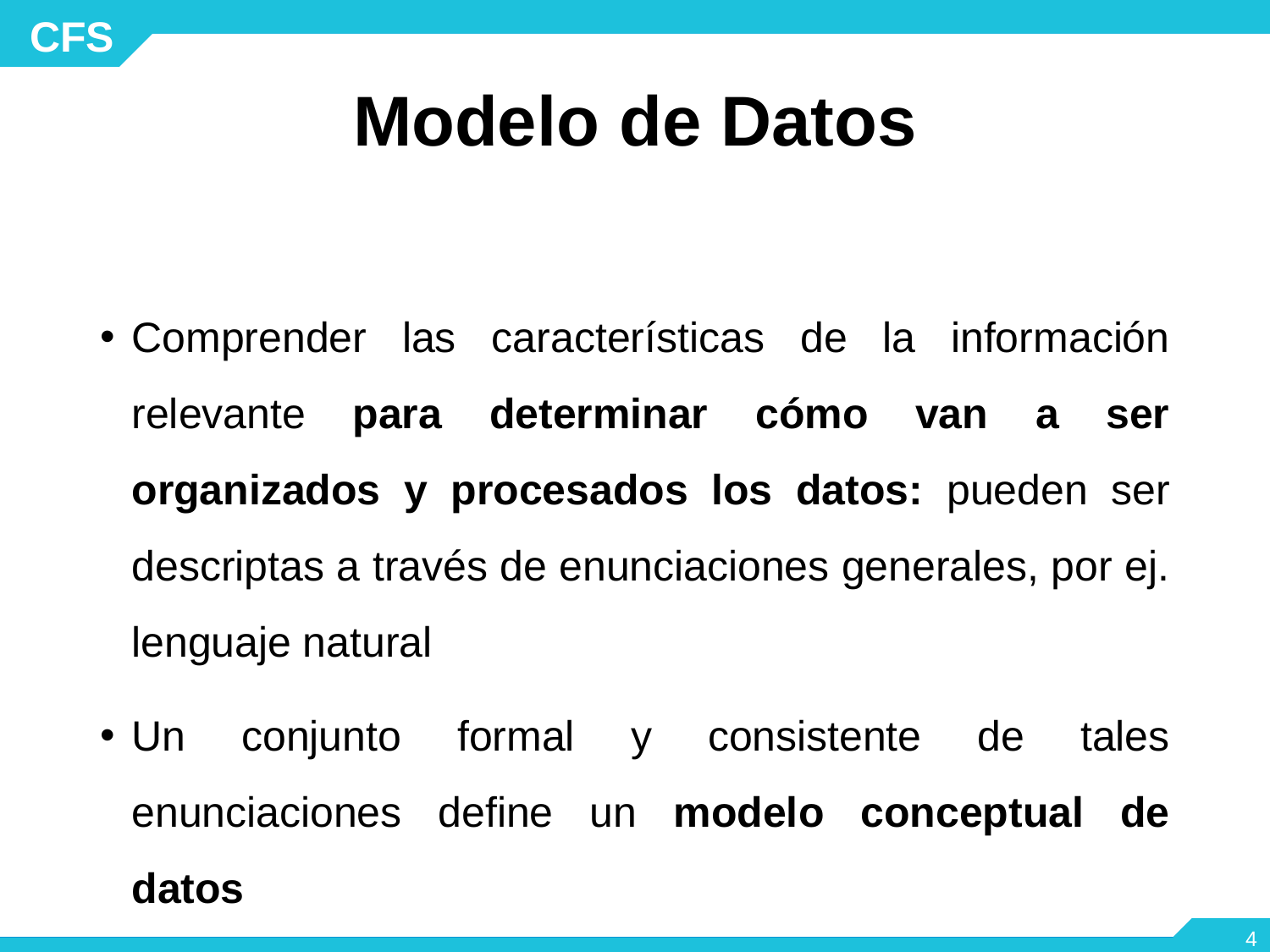

# Modelo de Datos
Comprender las características de la información relevante para determinar cómo van a ser organizados y procesados los datos: pueden ser descriptas a través de enunciaciones generales, por ej. lenguaje natural
Un conjunto formal y consistente de tales enunciaciones define un modelo conceptual de datos

4